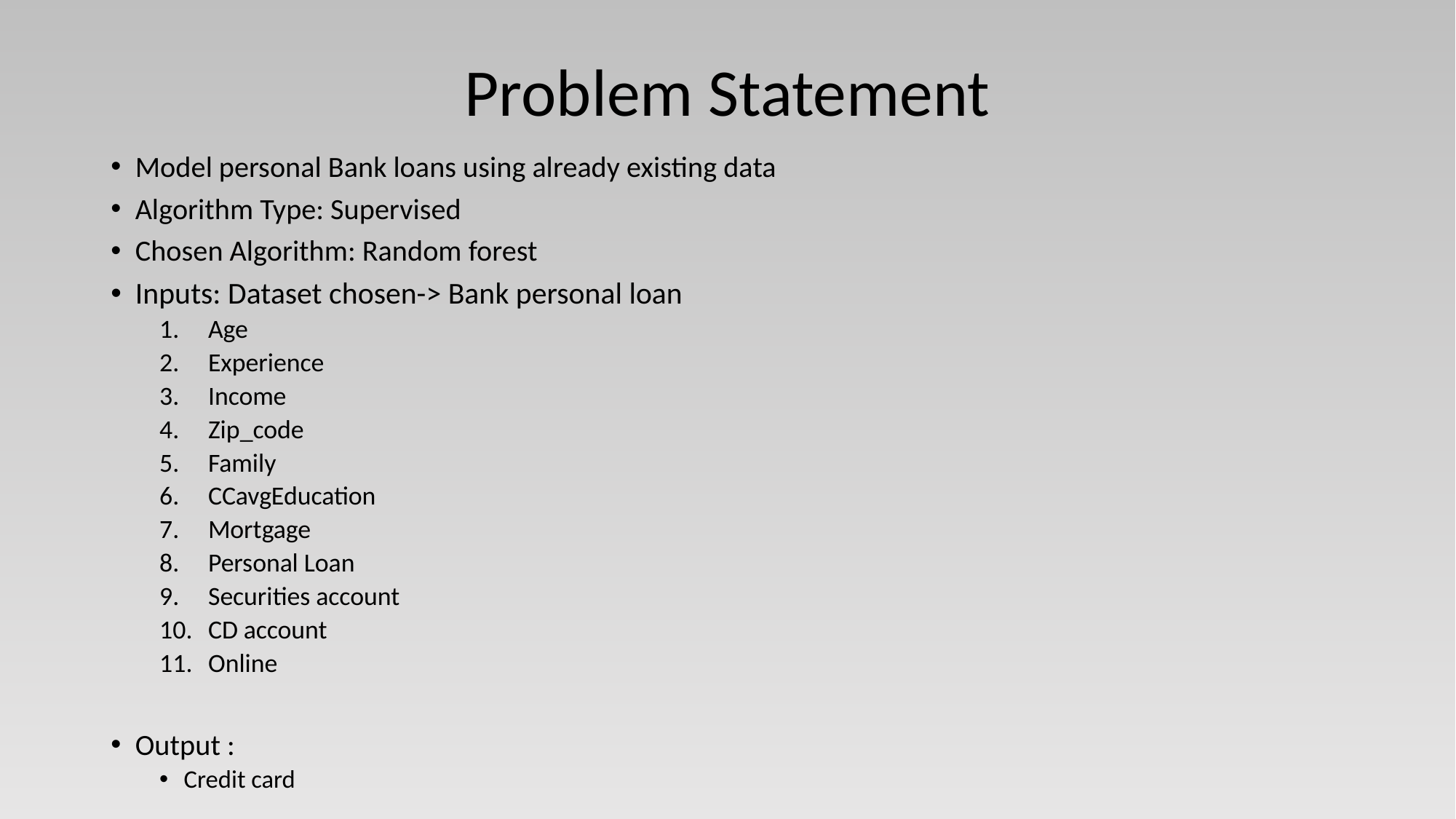

# Problem Statement
Model personal Bank loans using already existing data
Algorithm Type: Supervised
Chosen Algorithm: Random forest
Inputs: Dataset chosen-> Bank personal loan
Age
Experience
Income
Zip_code
Family
CCavgEducation
Mortgage
Personal Loan
Securities account
CD account
Online

Output :
Credit card